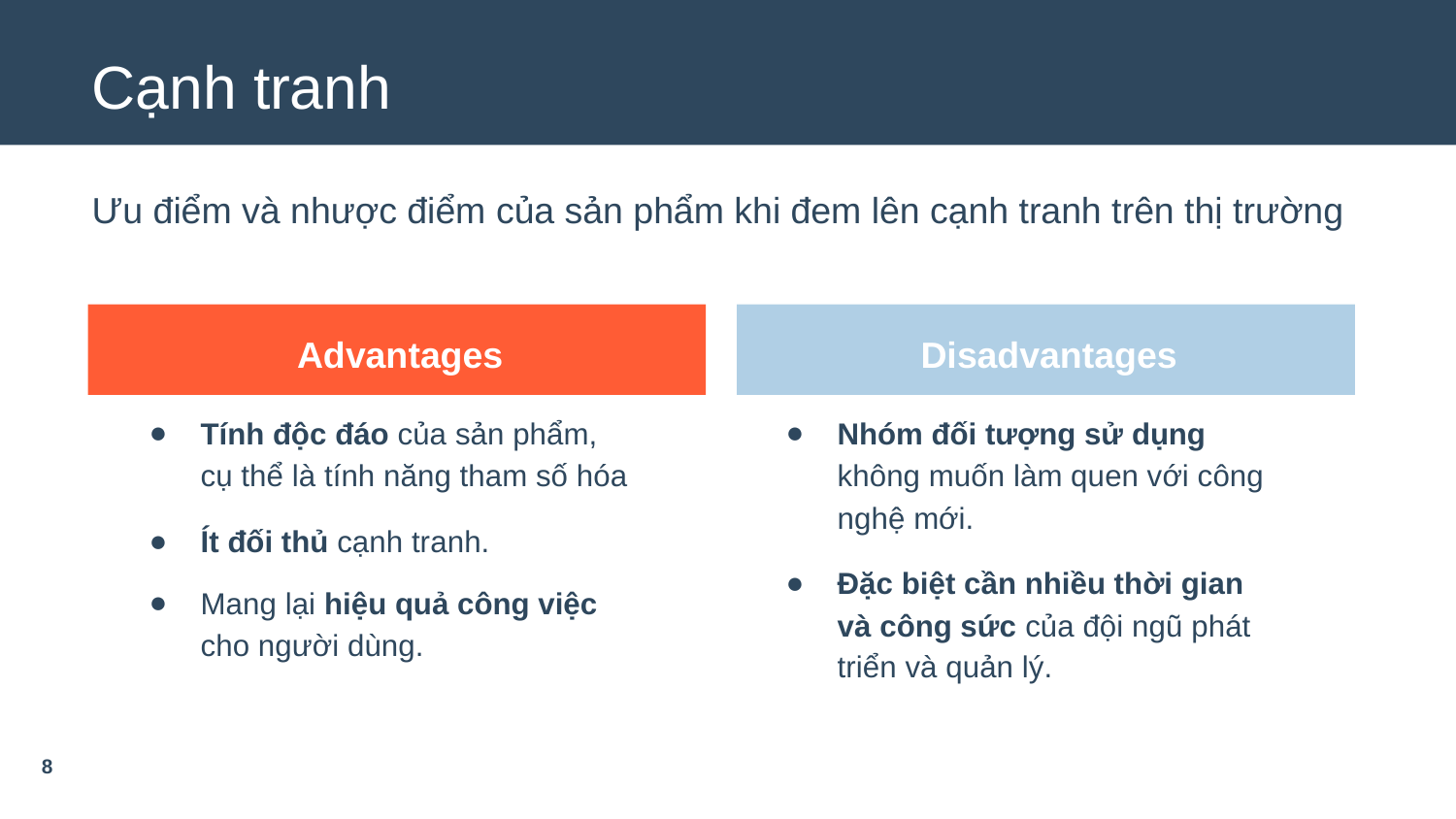

# Cạnh tranh
Ưu điểm và nhược điểm của sản phẩm khi đem lên cạnh tranh trên thị trường

Advantages
Disadvantages
Tính độc đáo của sản phẩm, cụ thể là tính năng tham số hóa
Ít đối thủ cạnh tranh.
Mang lại hiệu quả công việc cho người dùng.

Nhóm đối tượng sử dụng không muốn làm quen với công nghệ mới.
Đặc biệt cần nhiều thời gian và công sức của đội ngũ phát triển và quản lý.

8